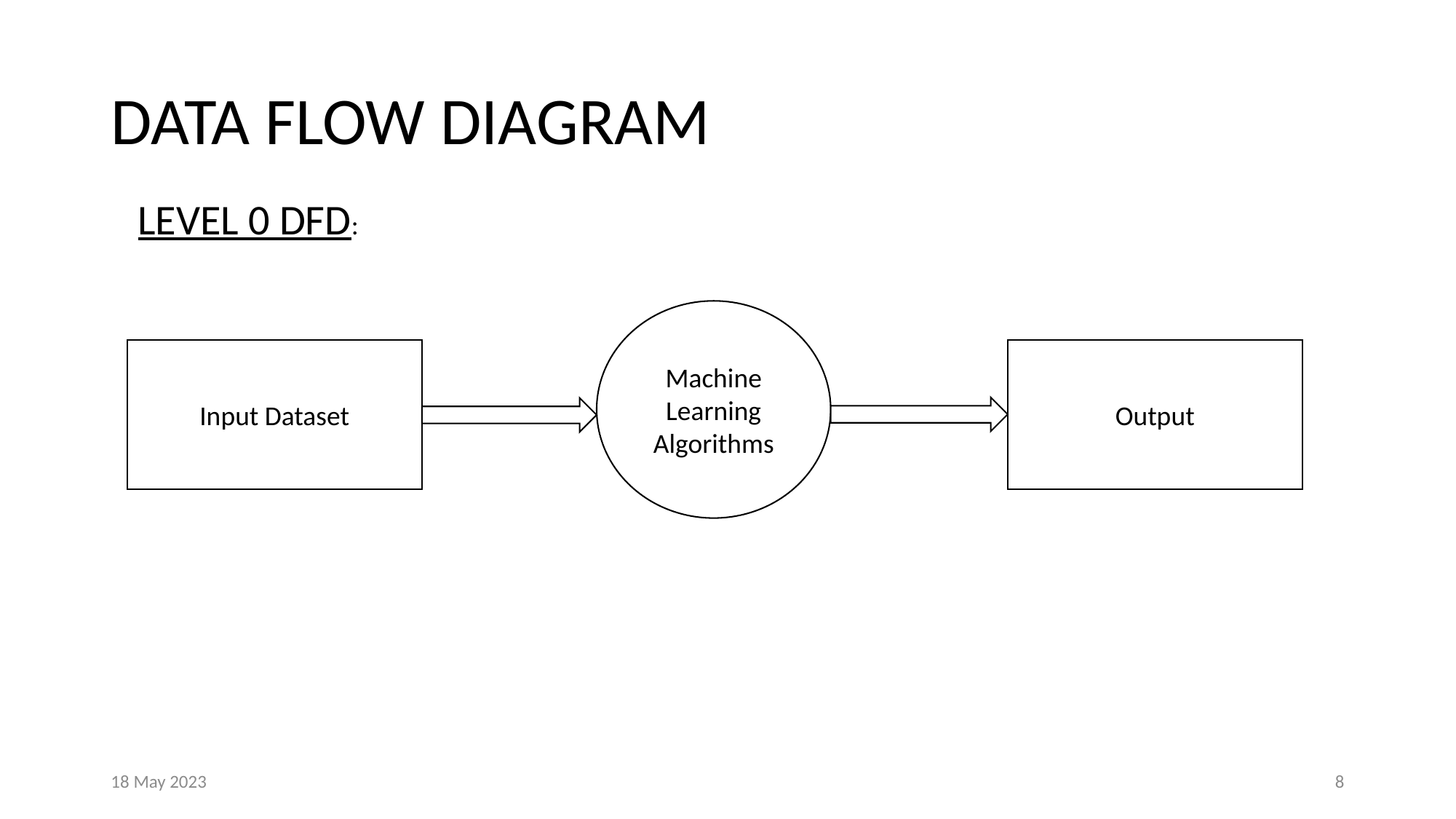

# DATA FLOW DIAGRAM
LEVEL 0 DFD:
Machine Learning Algorithms
Input Dataset
Output

18 May 2023
8